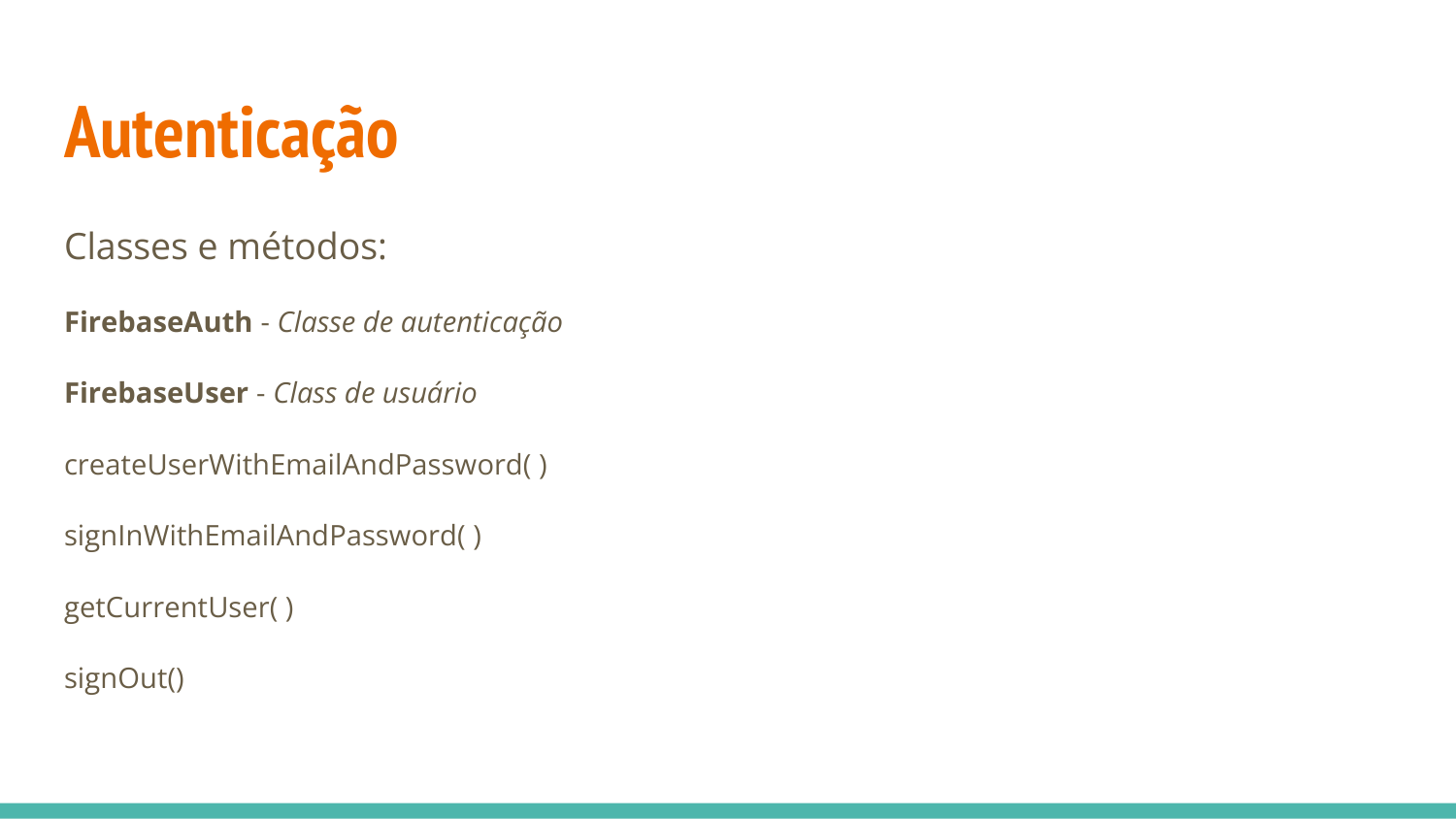

# Autenticação
Classes e métodos:
FirebaseAuth - Classe de autenticação
FirebaseUser - Class de usuário
createUserWithEmailAndPassword( )
signInWithEmailAndPassword( )
getCurrentUser( )
signOut()